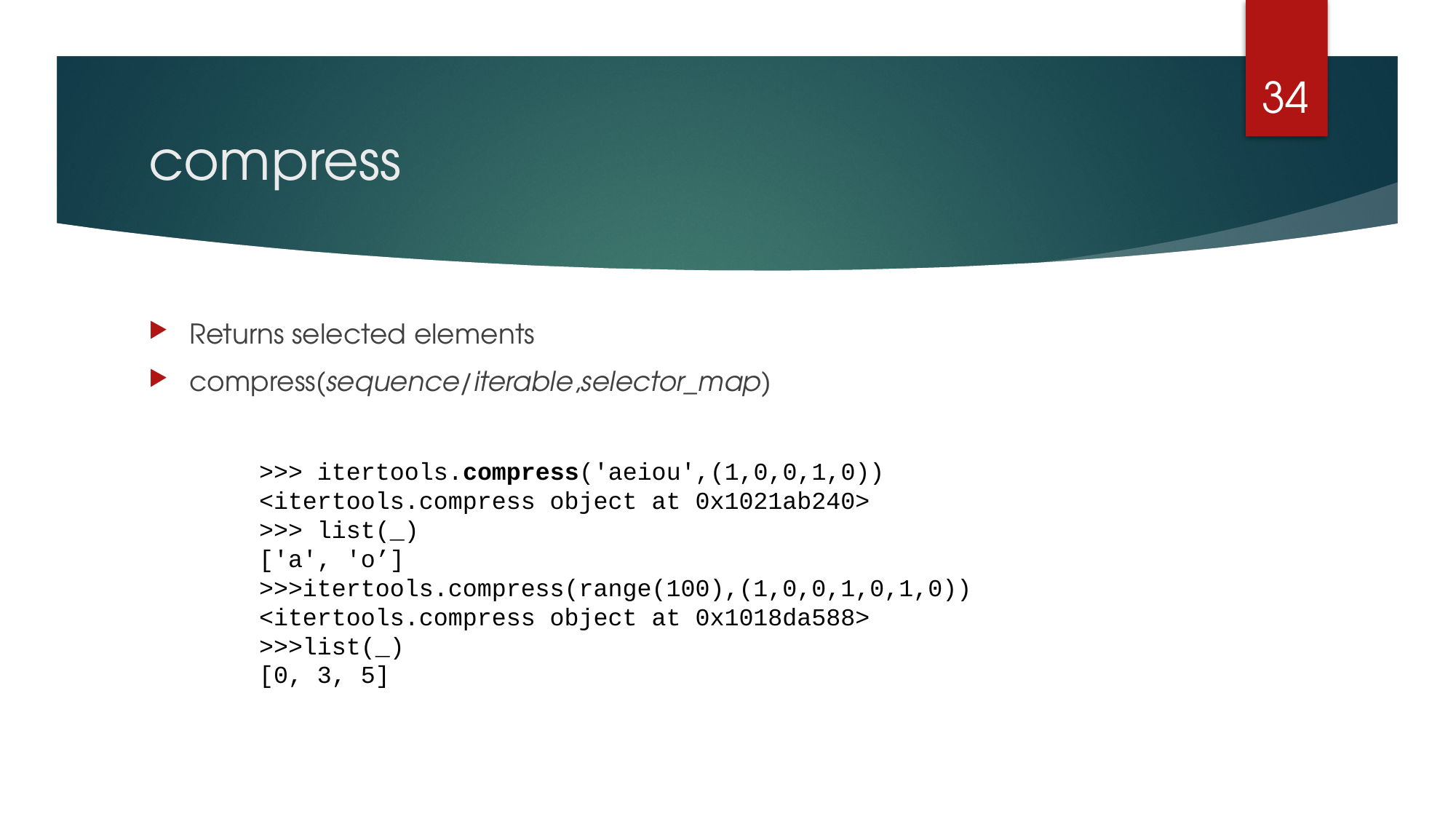

34
# compress
Returns selected elements
compress(sequence/iterable,selector_map)
>>> itertools.compress('aeiou',(1,0,0,1,0))
<itertools.compress object at 0x1021ab240>
>>> list(_)
['a', 'o’]
>>>itertools.compress(range(100),(1,0,0,1,0,1,0))
<itertools.compress object at 0x1018da588>
>>>list(_)
[0, 3, 5]